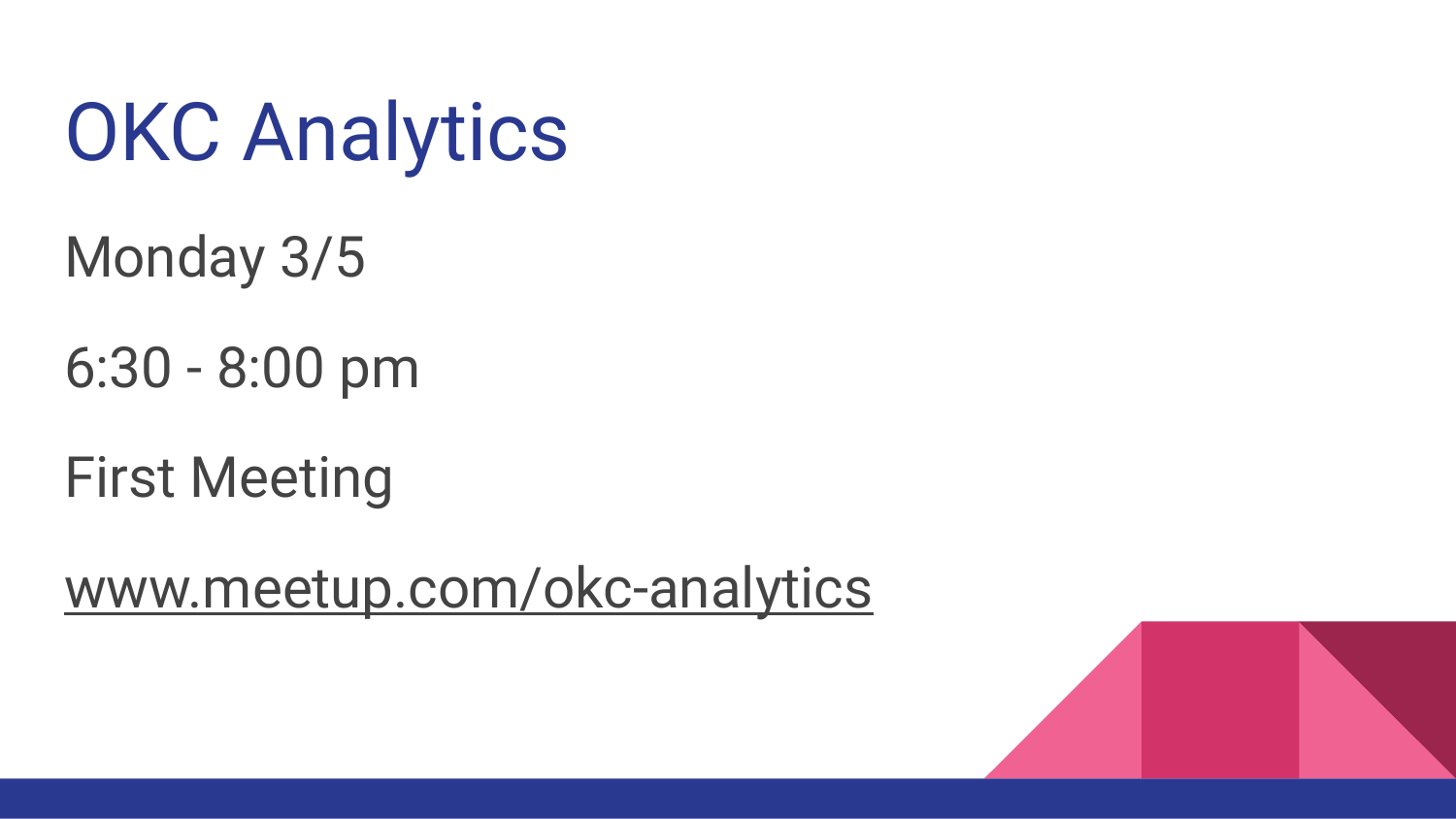

# OKC Analytics
Monday 3/5
6:30 - 8:00 pm
First Meeting
www.meetup.com/okc-analytics